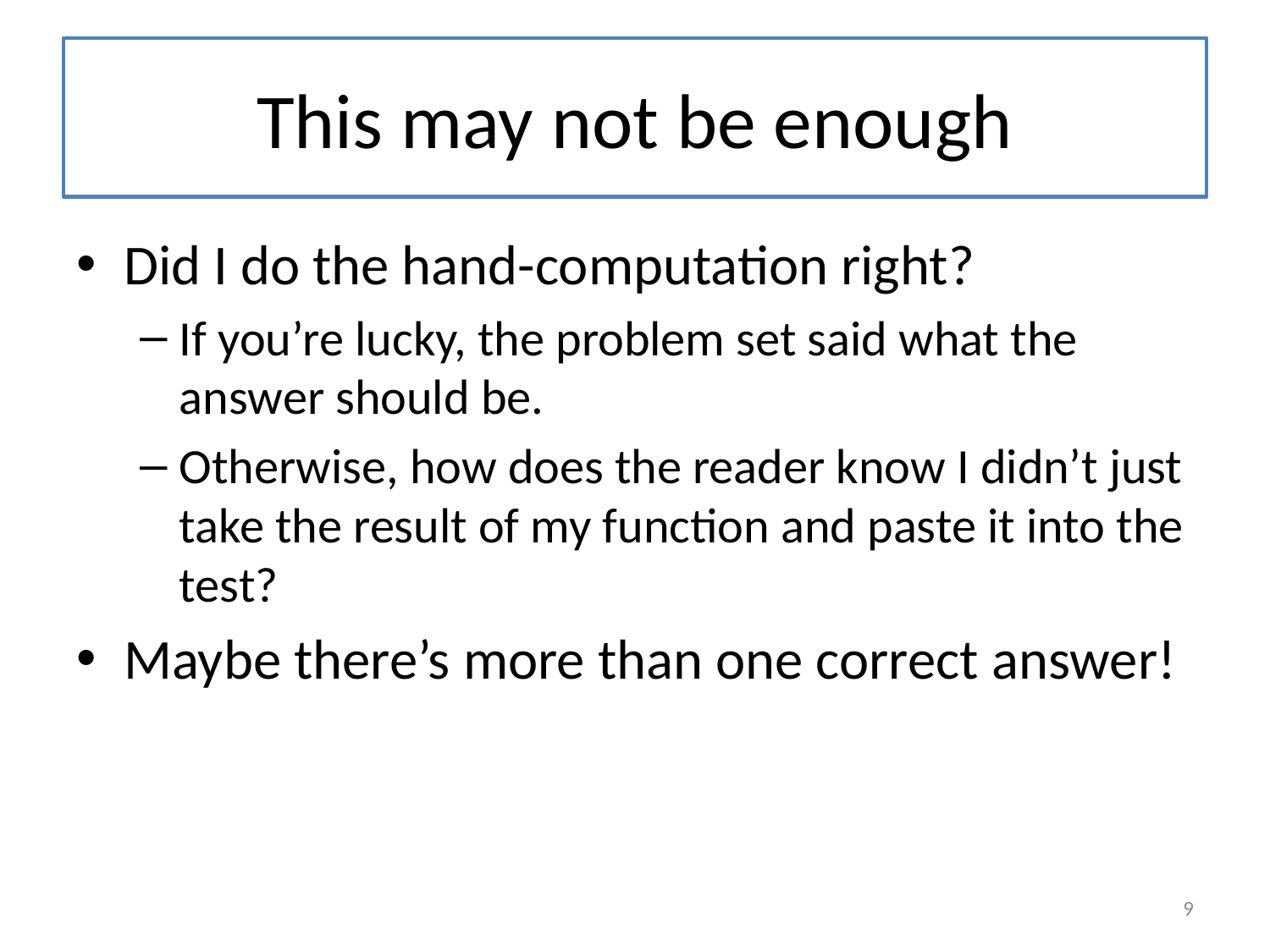

# This may not be enough
Did I do the hand-computation right?
If you’re lucky, the problem set said what the answer should be.
Otherwise, how does the reader know I didn’t just take the result of my function and paste it into the test?
Maybe there’s more than one correct answer!
9